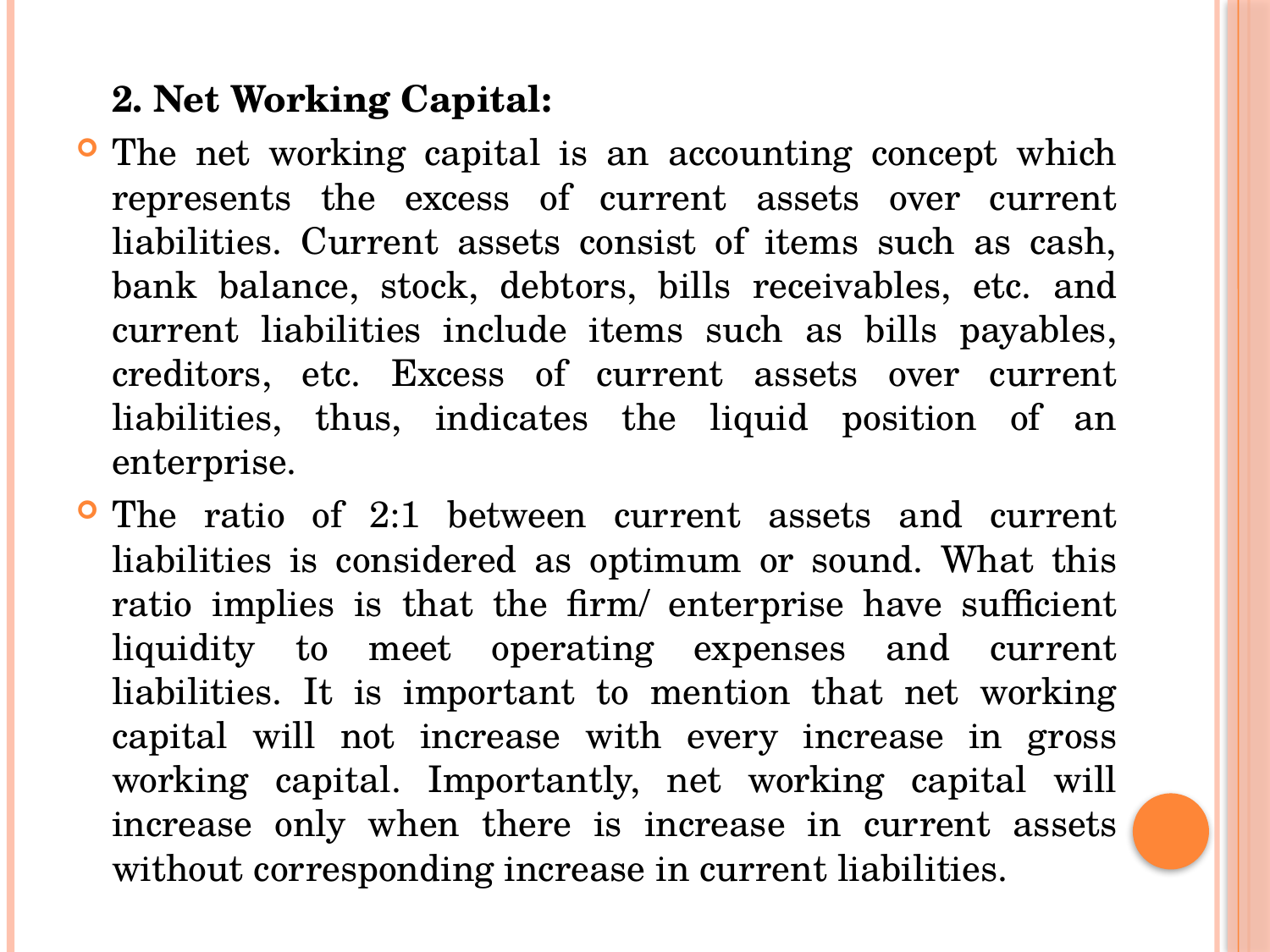

2. Net Working Capital:
The net working capital is an accounting concept which represents the excess of current assets over current liabilities. Current assets consist of items such as cash, bank balance, stock, debtors, bills receivables, etc. and current liabilities include items such as bills payables, creditors, etc. Excess of current assets over current liabilities, thus, indicates the liquid position of an enterprise.
The ratio of 2:1 between current assets and current liabilities is considered as optimum or sound. What this ratio implies is that the firm/ enterprise have sufficient liquidity to meet operating expenses and current liabilities. It is important to mention that net working capital will not increase with every increase in gross working capital. Importantly, net working capital will increase only when there is increase in current assets without corresponding increase in current liabilities.